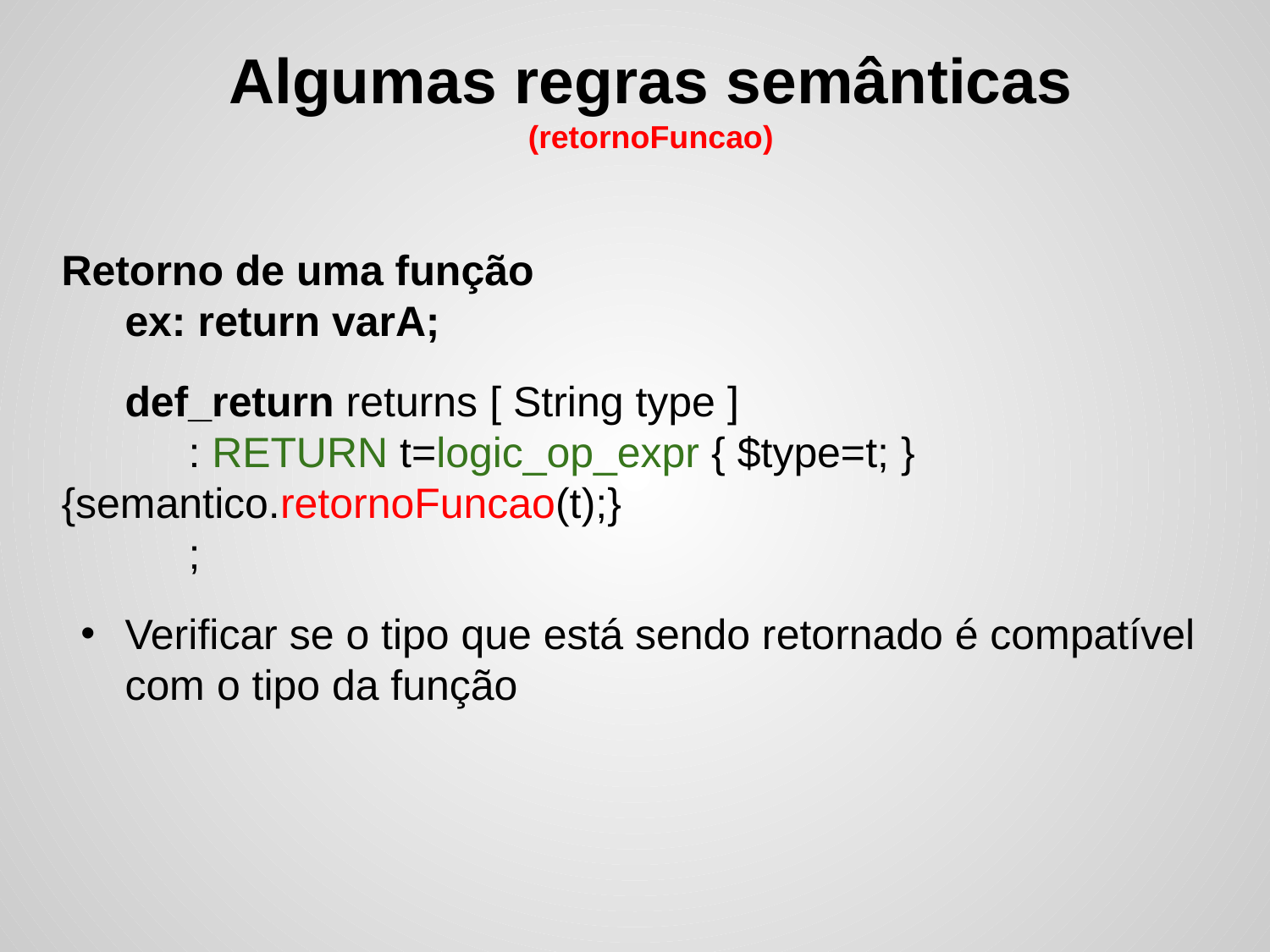

# Algumas regras semânticas
(retornoFuncao)
Retorno de uma função
ex: return varA;

def_return returns [ String type ]
	: RETURN t=logic_op_expr { $type=t; } {semantico.retornoFuncao(t);}
	;

Verificar se o tipo que está sendo retornado é compatível com o tipo da função